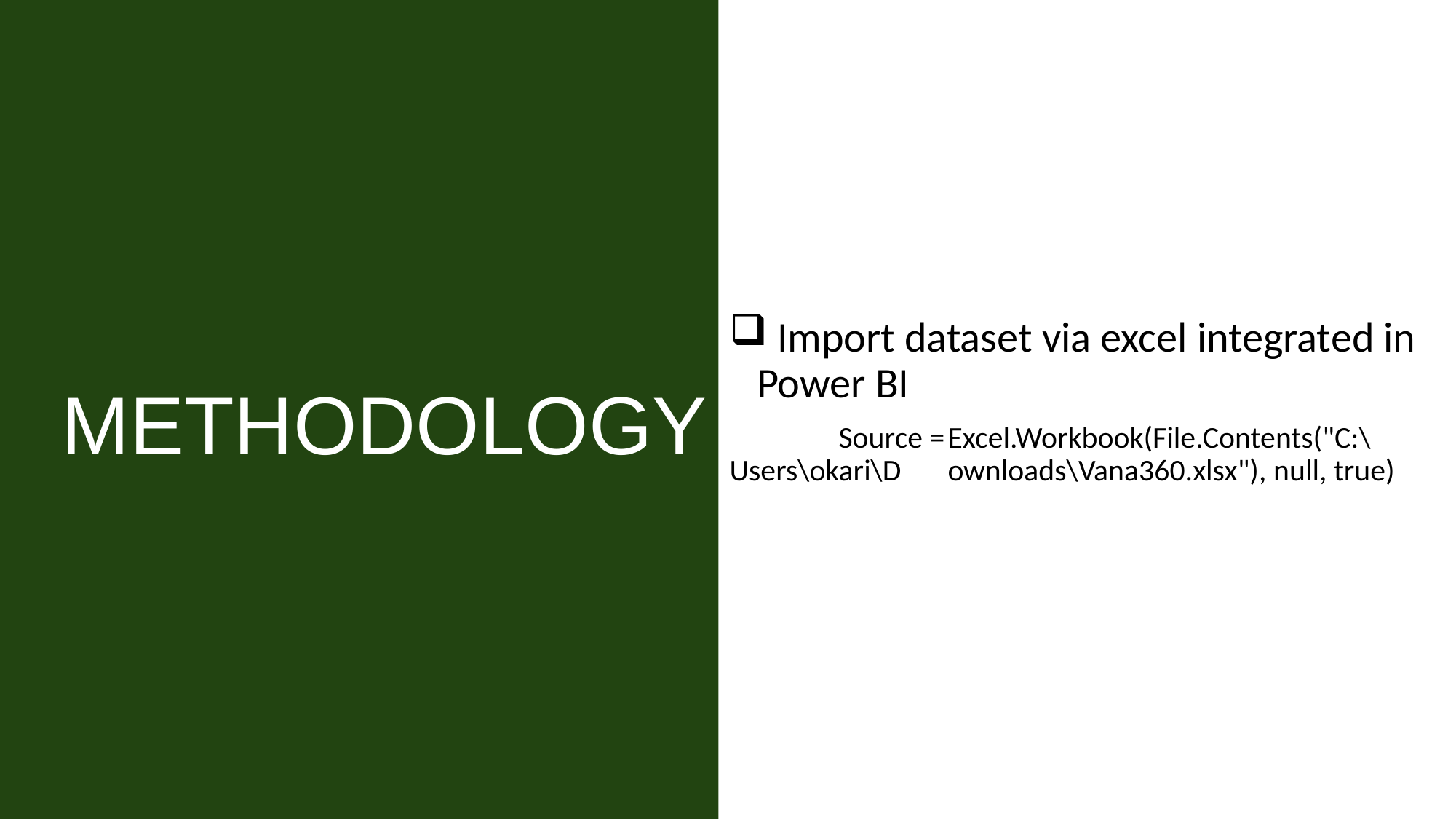

METHODOLOGY

 Import dataset via excel integrated in Power BI
    	Source =	Excel.Workbook(File.Contents("C:\Users\okari\D	ownloads\Vana360.xlsx"), null, true)